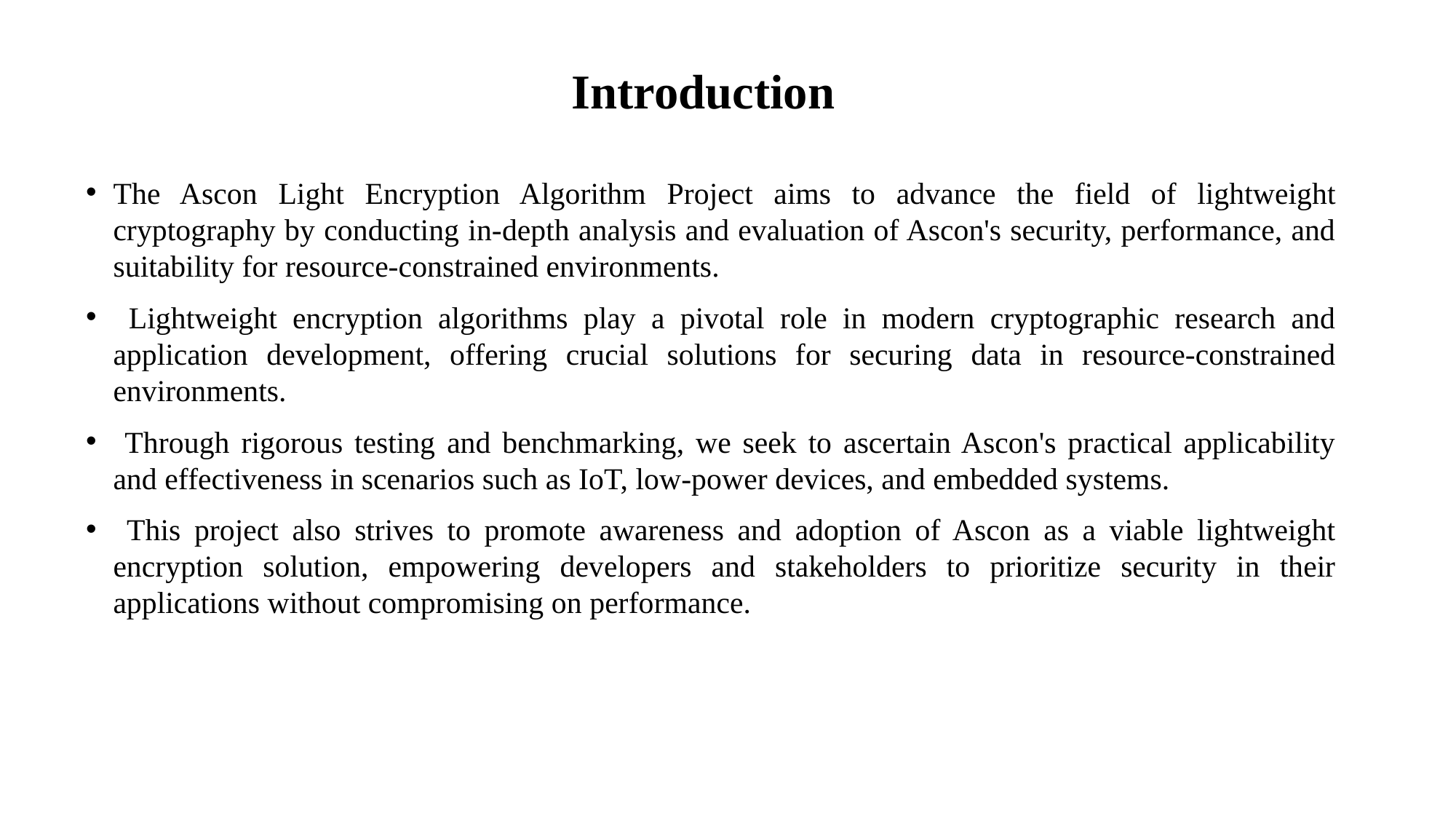

# Introduction
The Ascon Light Encryption Algorithm Project aims to advance the field of lightweight cryptography by conducting in-depth analysis and evaluation of Ascon's security, performance, and suitability for resource-constrained environments.
 Lightweight encryption algorithms play a pivotal role in modern cryptographic research and application development, offering crucial solutions for securing data in resource-constrained environments.
 Through rigorous testing and benchmarking, we seek to ascertain Ascon's practical applicability and effectiveness in scenarios such as IoT, low-power devices, and embedded systems.
 This project also strives to promote awareness and adoption of Ascon as a viable lightweight encryption solution, empowering developers and stakeholders to prioritize security in their applications without compromising on performance.